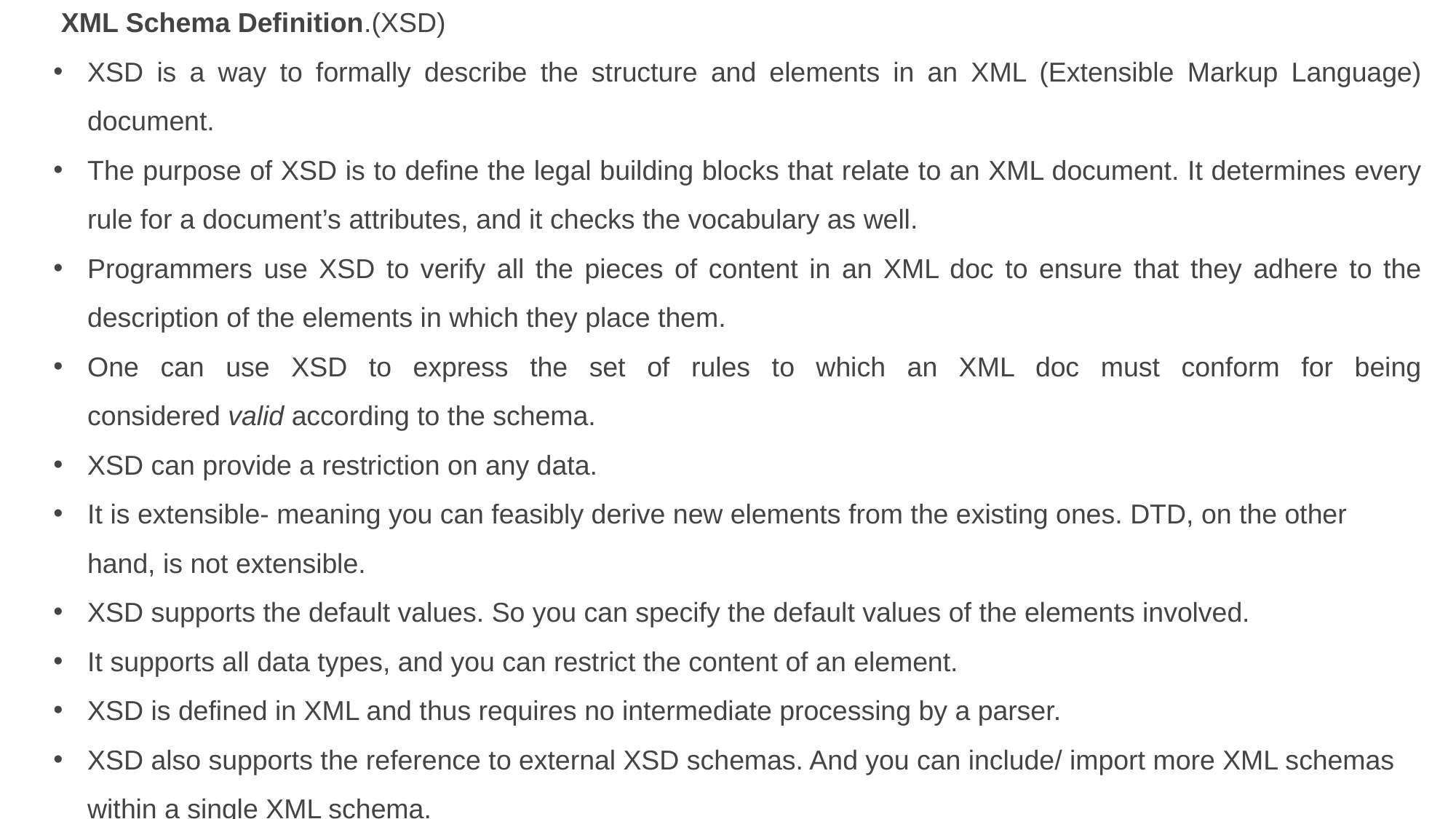

XML Schema Definition.(XSD)
XSD is a way to formally describe the structure and elements in an XML (Extensible Markup Language) document.
The purpose of XSD is to define the legal building blocks that relate to an XML document. It determines every rule for a document’s attributes, and it checks the vocabulary as well.
Programmers use XSD to verify all the pieces of content in an XML doc to ensure that they adhere to the description of the elements in which they place them.
One can use XSD to express the set of rules to which an XML doc must conform for being considered valid according to the schema.
XSD can provide a restriction on any data.
It is extensible- meaning you can feasibly derive new elements from the existing ones. DTD, on the other hand, is not extensible.
XSD supports the default values. So you can specify the default values of the elements involved.
It supports all data types, and you can restrict the content of an element.
XSD is defined in XML and thus requires no intermediate processing by a parser.
XSD also supports the reference to external XSD schemas. And you can include/ import more XML schemas within a single XML schema.